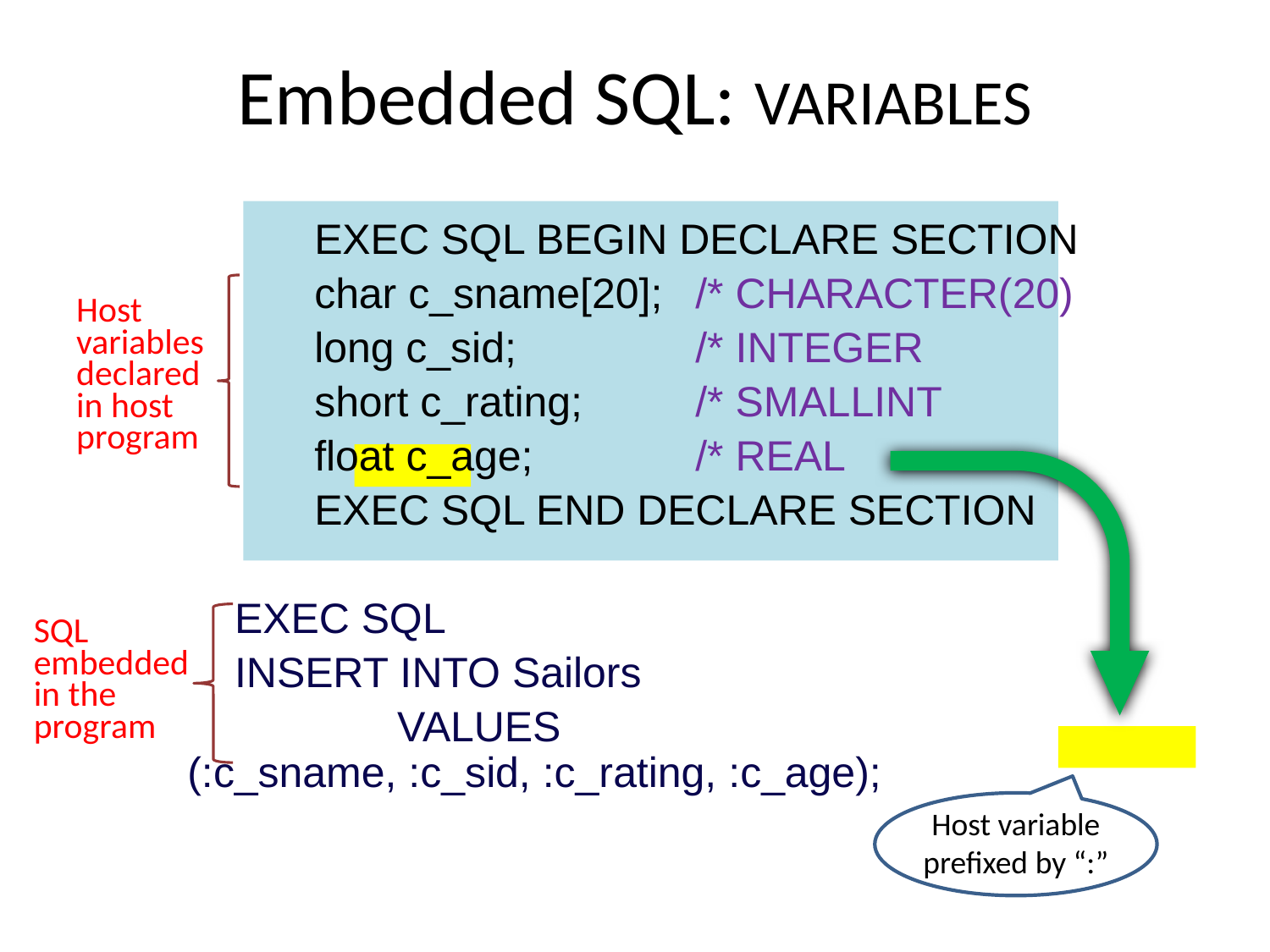

# Embedded SQL: VARIABLES

		EXEC SQL BEGIN DECLARE SECTION
		char c_sname[20];	/* CHARACTER(20)
		long c_sid;		/* INTEGER
		short c_rating;	/* SMALLINT
		float c_age;		/* REAL
		EXEC SQL END DECLARE SECTION

        EXEC SQL
        INSERT INTO Sailors
		       VALUES (:c_sname, :c_sid, :c_rating, :c_age);

Host variables declared in host program

SQL embedded in the program

Host variable prefixed by “:”